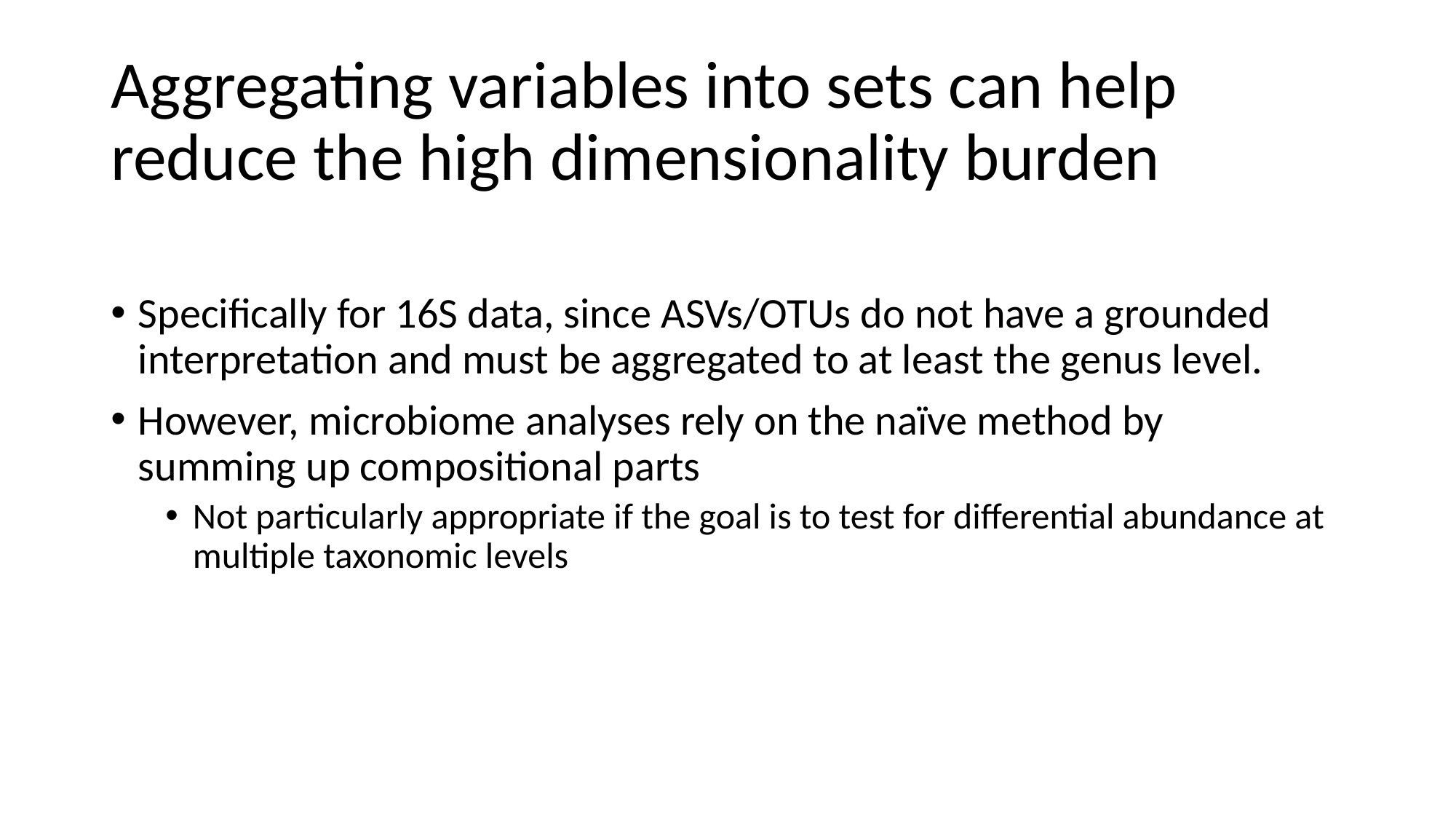

# Aggregating variables into sets can help reduce the high dimensionality burden
Specifically for 16S data, since ASVs/OTUs do not have a grounded interpretation and must be aggregated to at least the genus level.
However, microbiome analyses rely on the naïve method by summing up compositional parts
Not particularly appropriate if the goal is to test for differential abundance at multiple taxonomic levels